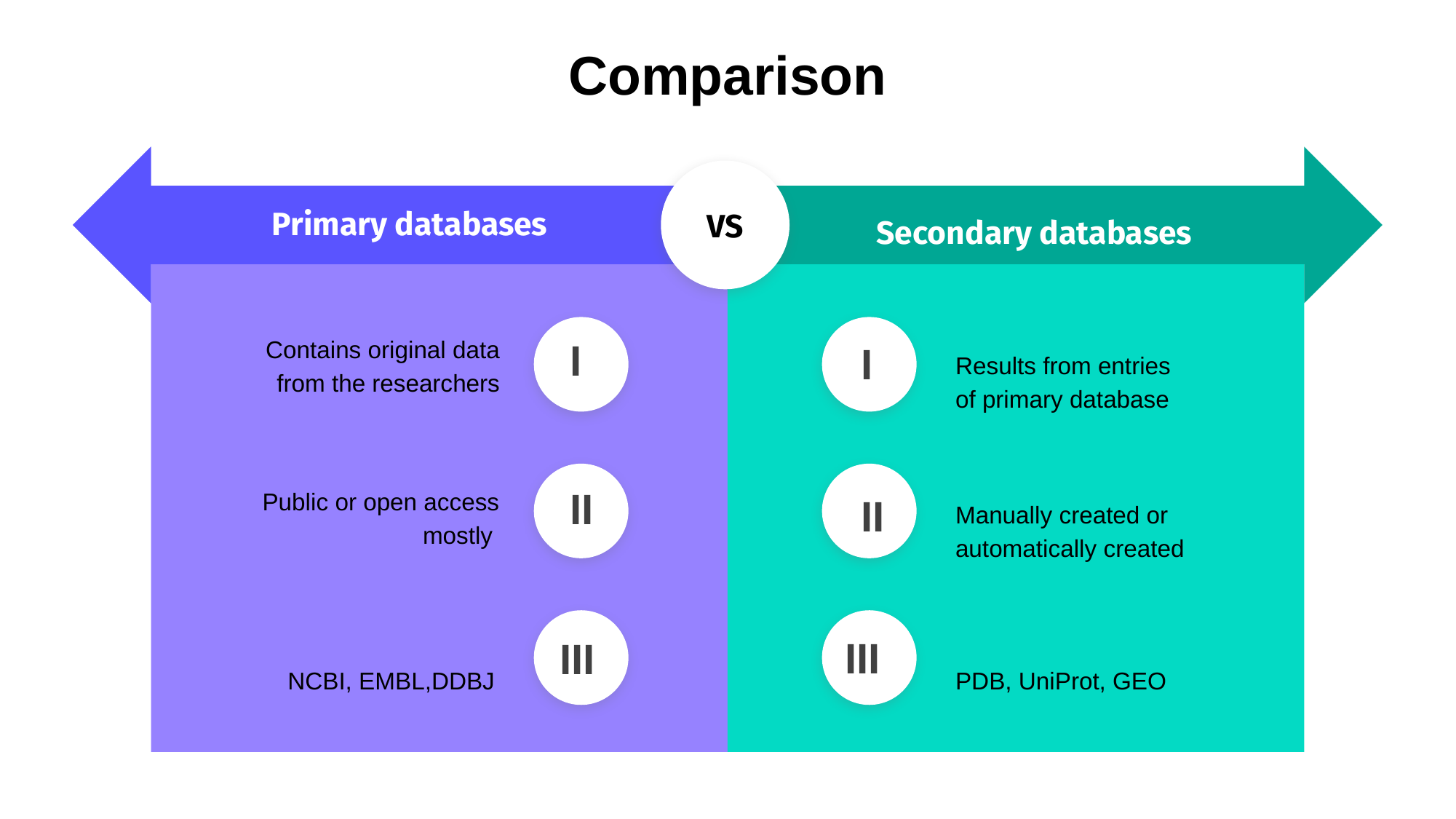

# Comparison

Primary databases
VS
Secondary databases

Contains original data from the researchers
I
I
Results from entries of primary database

II
Public or open access mostly
II
Manually created or automatically created

III
III
NCBI, EMBL,DDBJ
PDB, UniProt, GEO